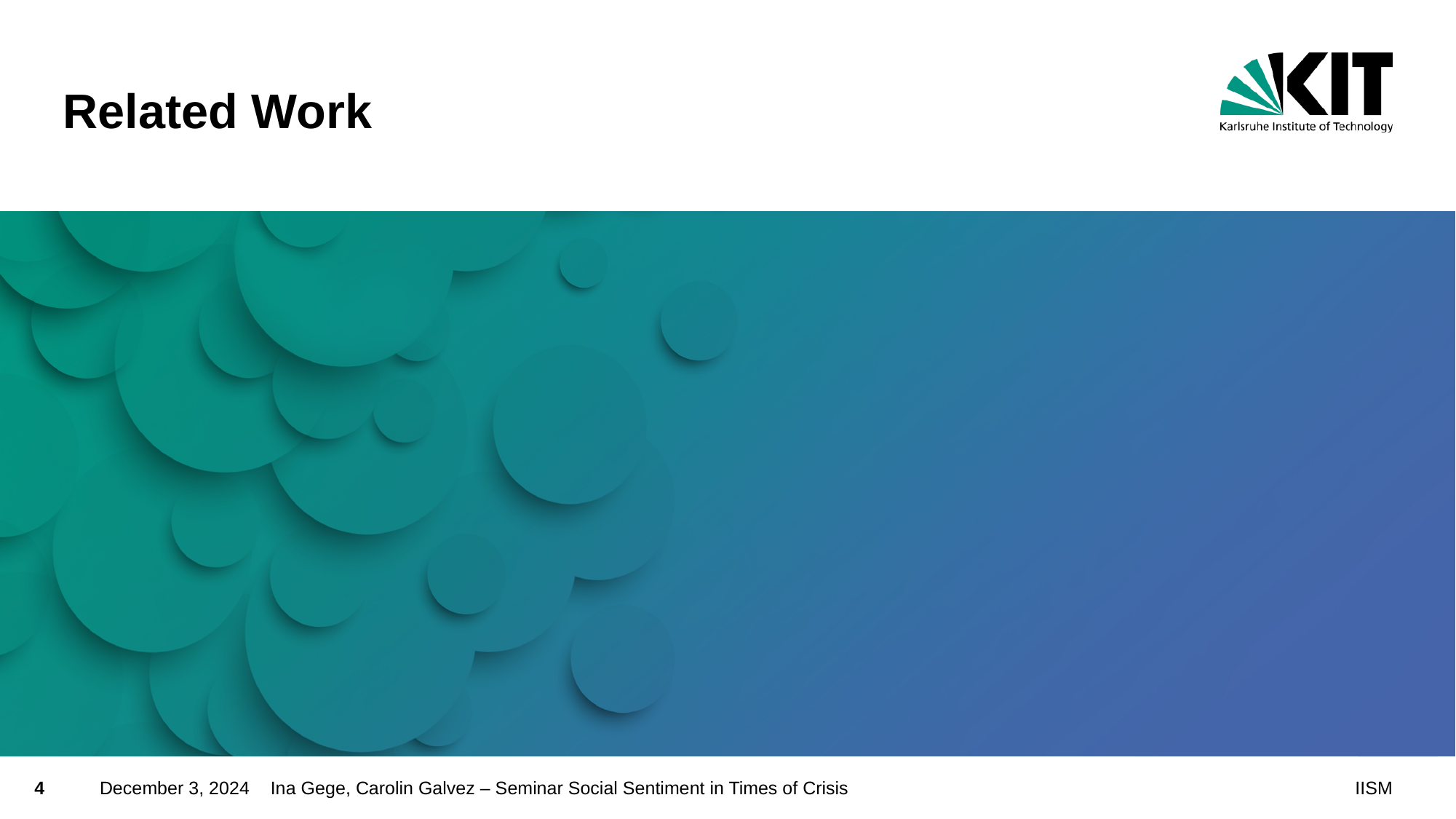

# Related Work
4
December 3, 2024